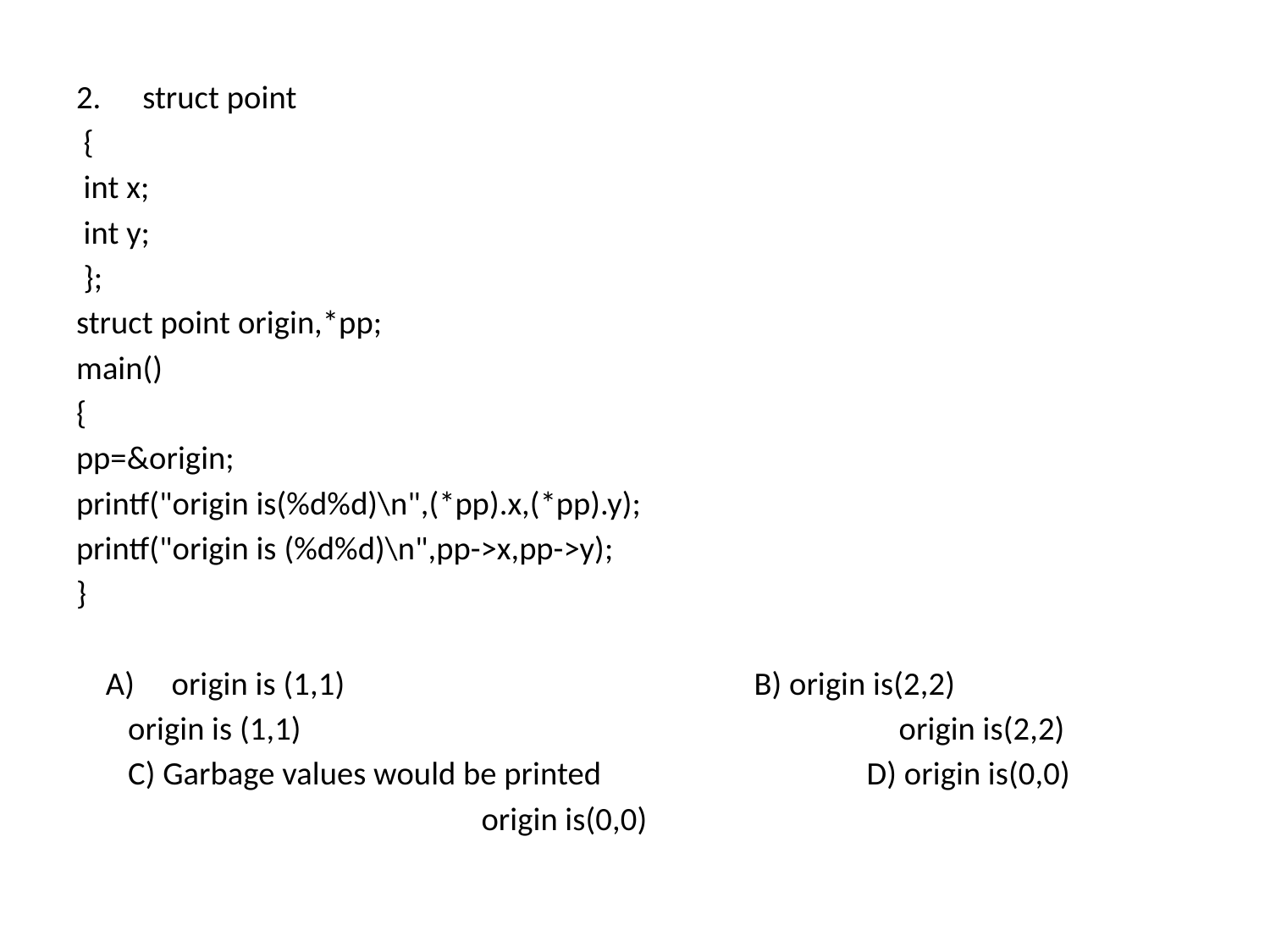

struct point
 {
 int x;
 int y;
 };
struct point origin,*pp;
main()
{
pp=&origin;
printf("origin is(%d%d)\n",(*pp).x,(*pp).y);
printf("origin is (%d%d)\n",pp->x,pp->y);
}

A)     origin is (1,1)                                          		            B) origin is(2,2)
       origin is (1,1)                                                                                 origin is(2,2)
       C) Garbage values would be printed                                    D) origin is(0,0)
                                          				  	 origin is(0,0)